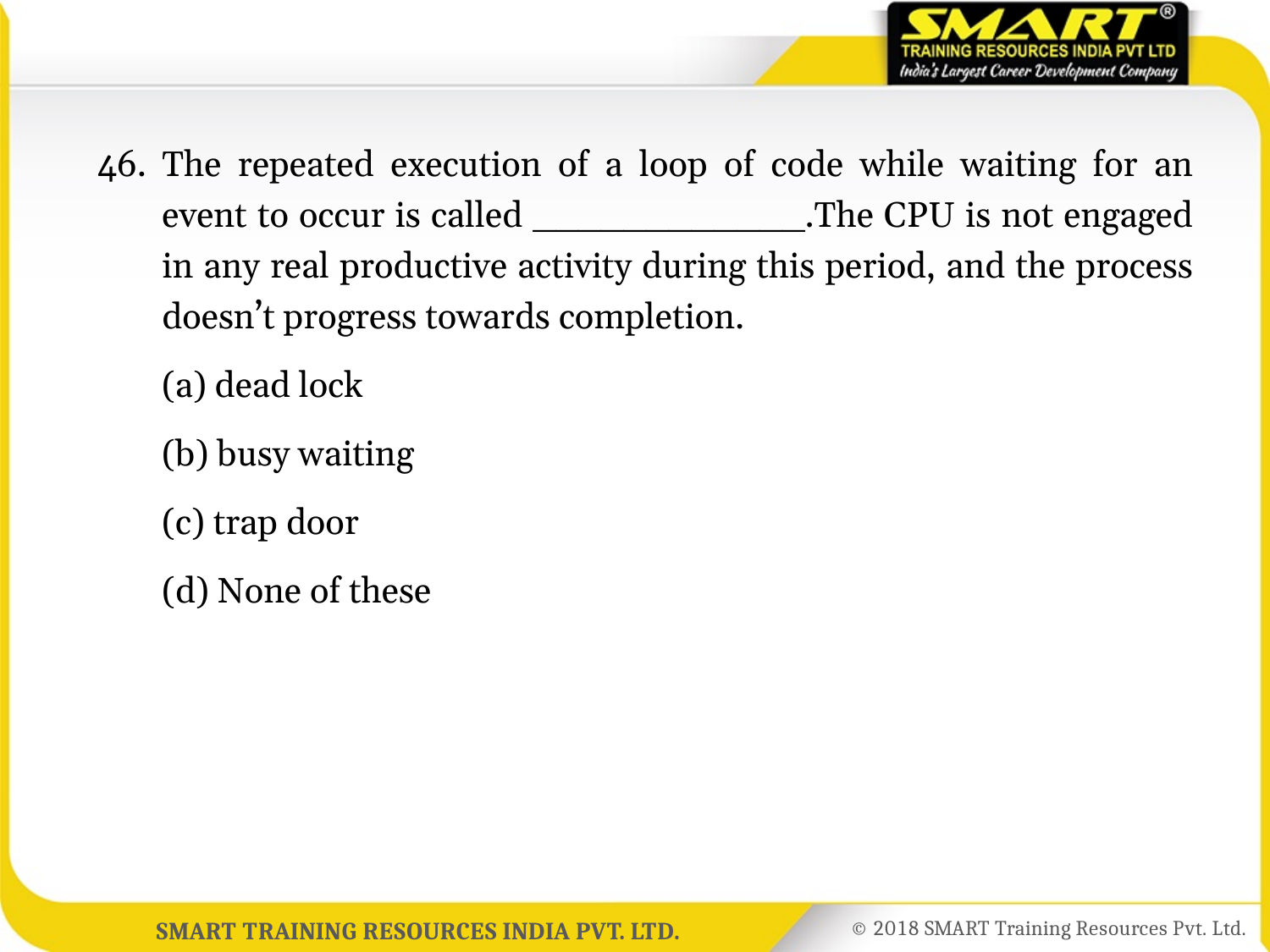

46.	The repeated execution of a loop of code while waiting for an event to occur is called ____________.The CPU is not engaged in any real productive activity during this period, and the process doesn’t progress towards completion.
	(a) dead lock
	(b) busy waiting
	(c) trap door
	(d) None of these